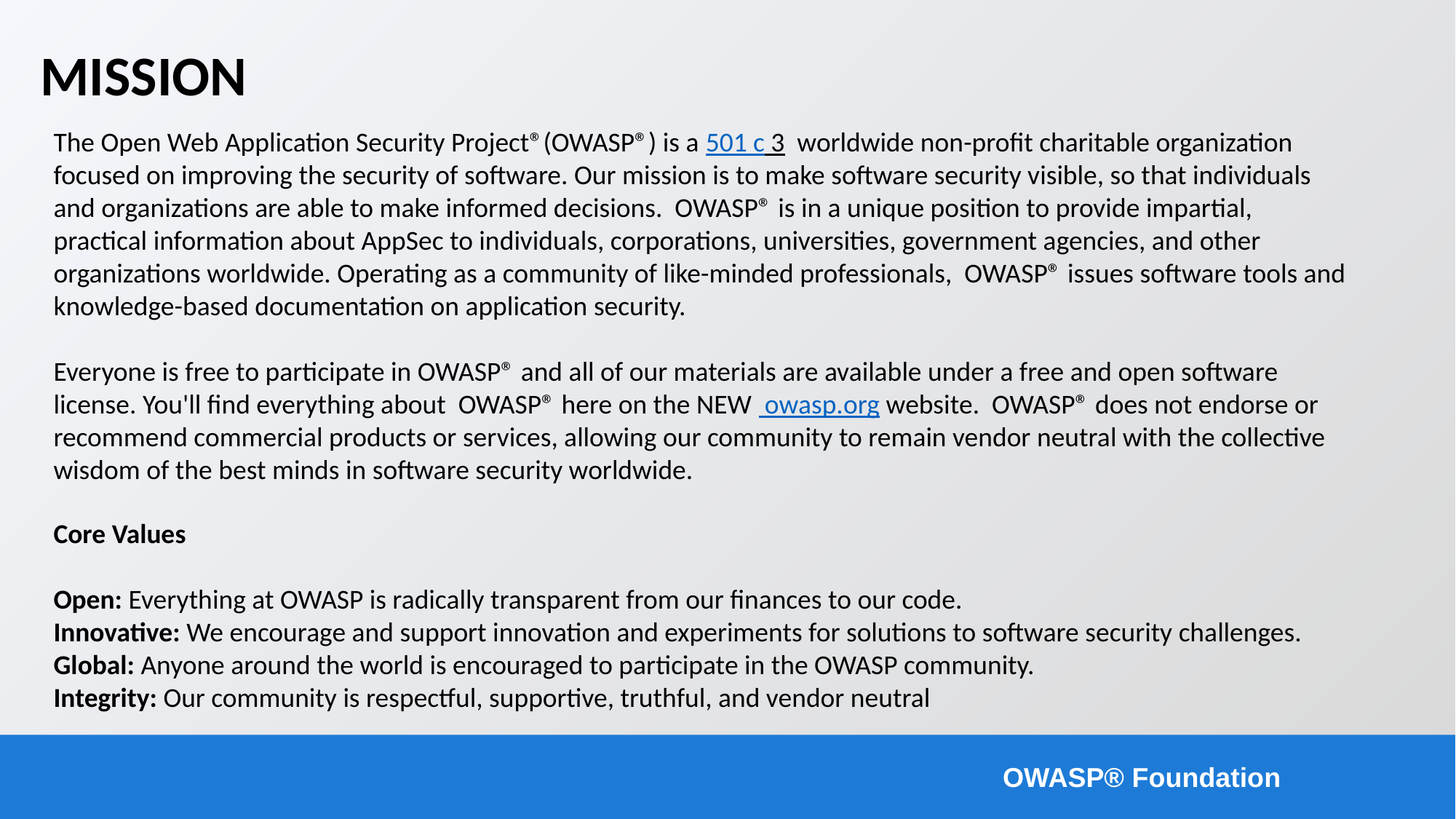

# MISSION
The Open Web Application Security Project®(OWASP®) is a 501 c 3  worldwide non-profit charitable organization focused on improving the security of software. Our mission is to make software security visible, so that individuals and organizations are able to make informed decisions.  OWASP® is in a unique position to provide impartial, practical information about AppSec to individuals, corporations, universities, government agencies, and other organizations worldwide. Operating as a community of like-minded professionals,  OWASP® issues software tools and knowledge-based documentation on application security.

Everyone is free to participate in OWASP® and all of our materials are available under a free and open software license. You'll find everything about  OWASP® here on the NEW  owasp.org website.  OWASP® does not endorse or recommend commercial products or services, allowing our community to remain vendor neutral with the collective wisdom of the best minds in software security worldwide.

Core Values

Open: Everything at OWASP is radically transparent from our finances to our code.
Innovative: We encourage and support innovation and experiments for solutions to software security challenges.
Global: Anyone around the world is encouraged to participate in the OWASP community.
Integrity: Our community is respectful, supportive, truthful, and vendor neutral